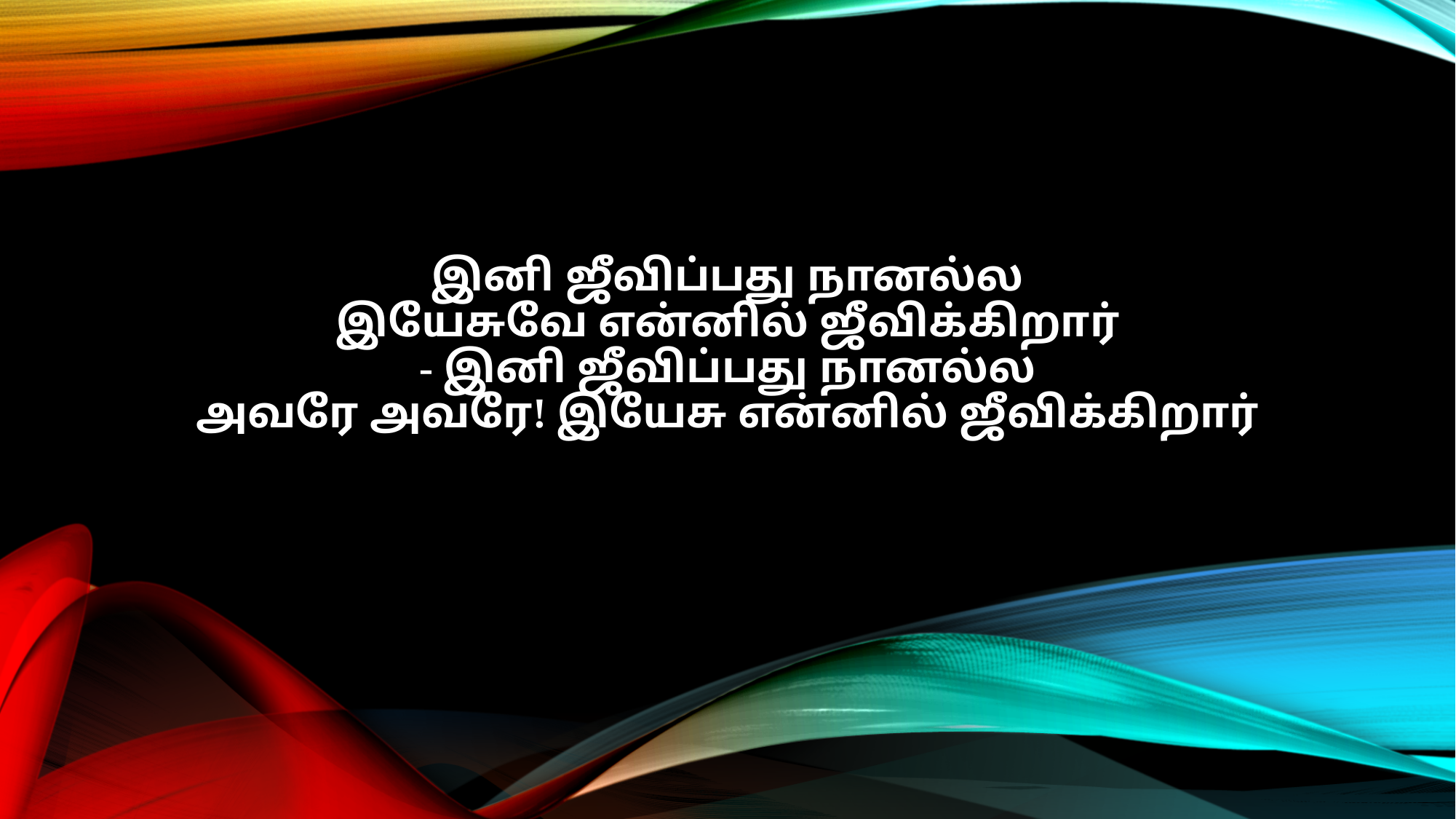

இனி ஜீவிப்பது நானல்ல
இயேசுவே என்னில் ஜீவிக்கிறார்
- இனி ஜீவிப்பது நானல்ல
அவரே அவரே! இயேசு என்னில் ஜீவிக்கிறார்